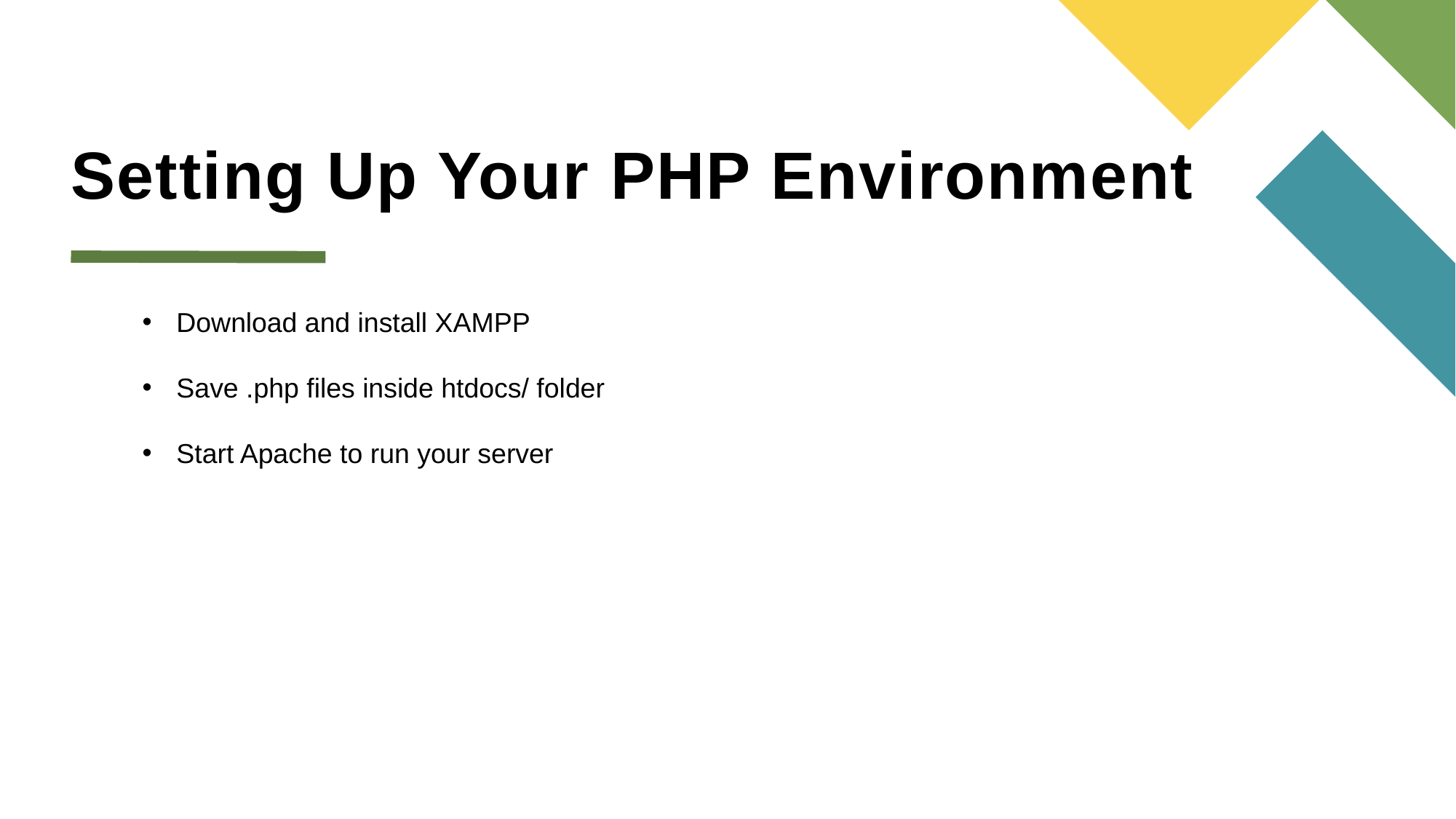

# Setting Up Your PHP Environment
Download and install XAMPP

Save .php files inside htdocs/ folder

Start Apache to run your server